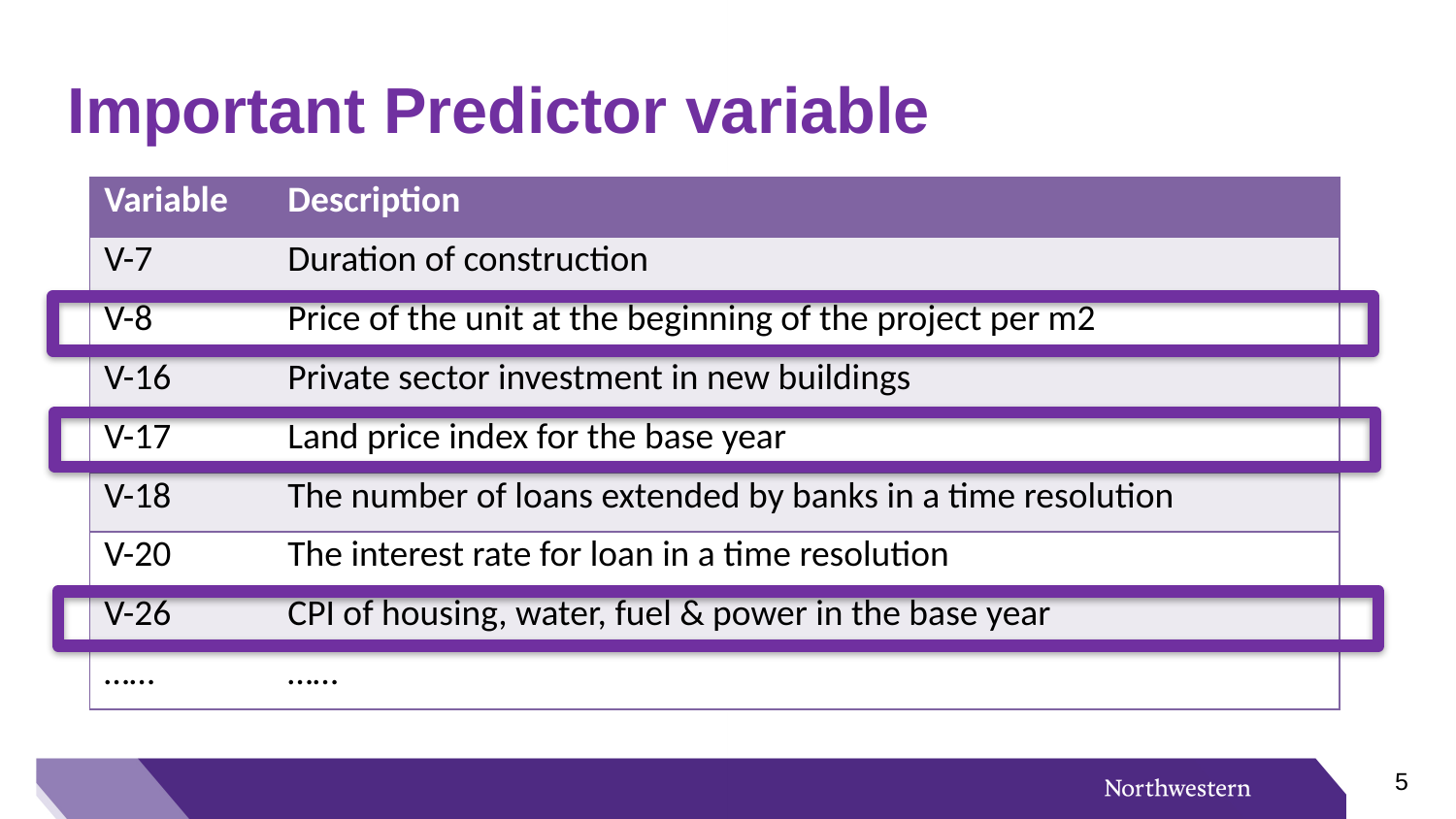

# Important Predictor variable
| Variable | Description |
| --- | --- |
| V-7 | Duration of construction |
| V-8 | Price of the unit at the beginning of the project per m2 |
| V-16 | Private sector investment in new buildings |
| V-17 | Land price index for the base year |
| V-18 | The number of loans extended by banks in a time resolution |
| V-20 | The interest rate for loan in a time resolution |
| V-26 | CPI of housing, water, fuel & power in the base year |
| …… | …… |

5